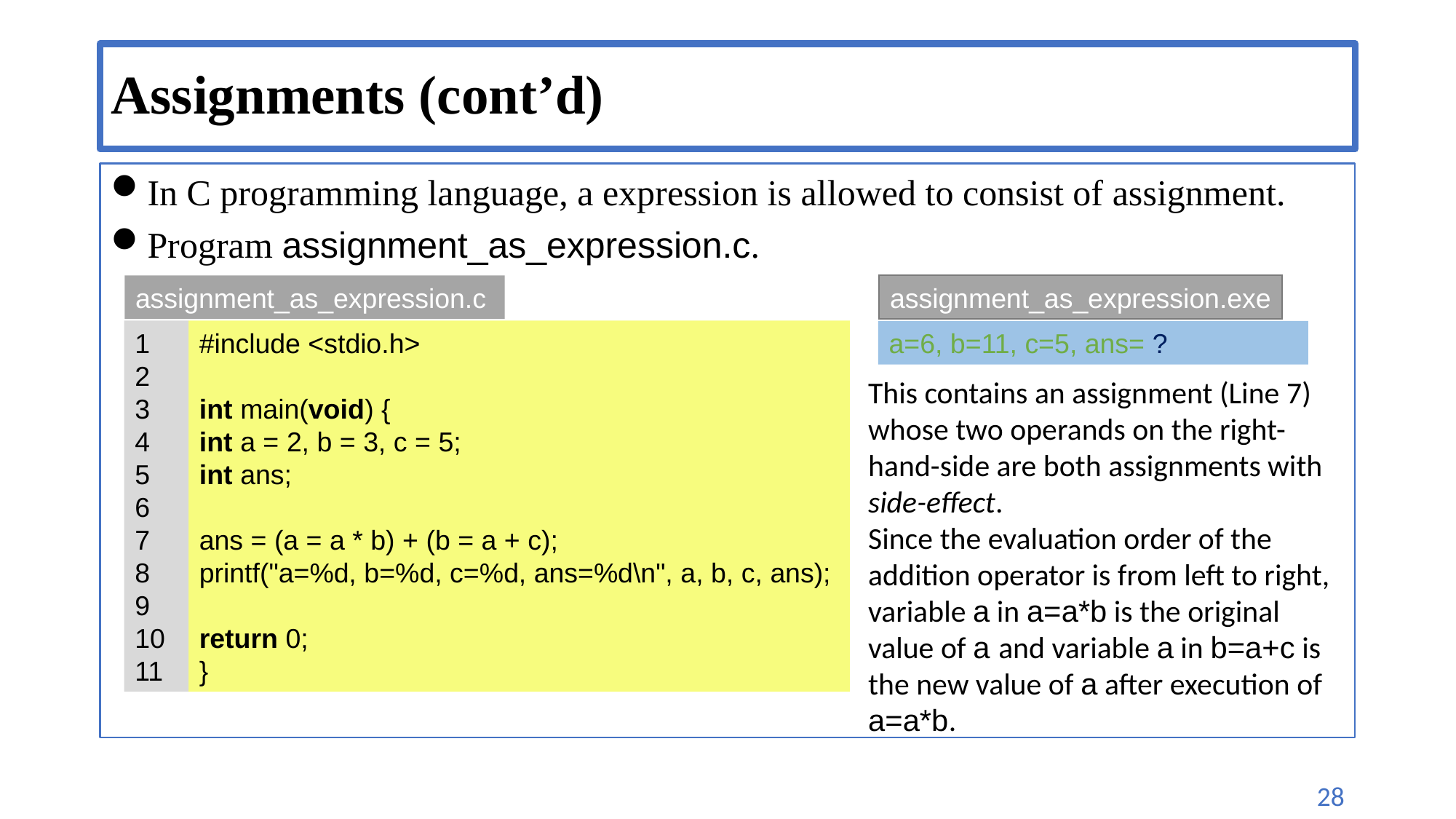

# Assignments (cont’d)
In C programming language, a expression is allowed to consist of assignment.
Program assignment_as_expression.c.
assignment_as_expression.c
1
2
3
4
5
6
7
8
9
10
11
#include <stdio.h>

int main(void) {
int a = 2, b = 3, c = 5;
int ans;

ans = (a = a * b) + (b = a + c);
printf("a=%d, b=%d, c=%d, ans=%d\n", a, b, c, ans);

return 0;
}
assignment_as_expression.exe
a=6, b=11, c=5, ans= ?
This contains an assignment (Line 7) whose two operands on the right-hand-side are both assignments with side-effect.
Since the evaluation order of the addition operator is from left to right, variable a in a=a*b is the original value of a and variable a in b=a+c is the new value of a after execution of a=a*b.